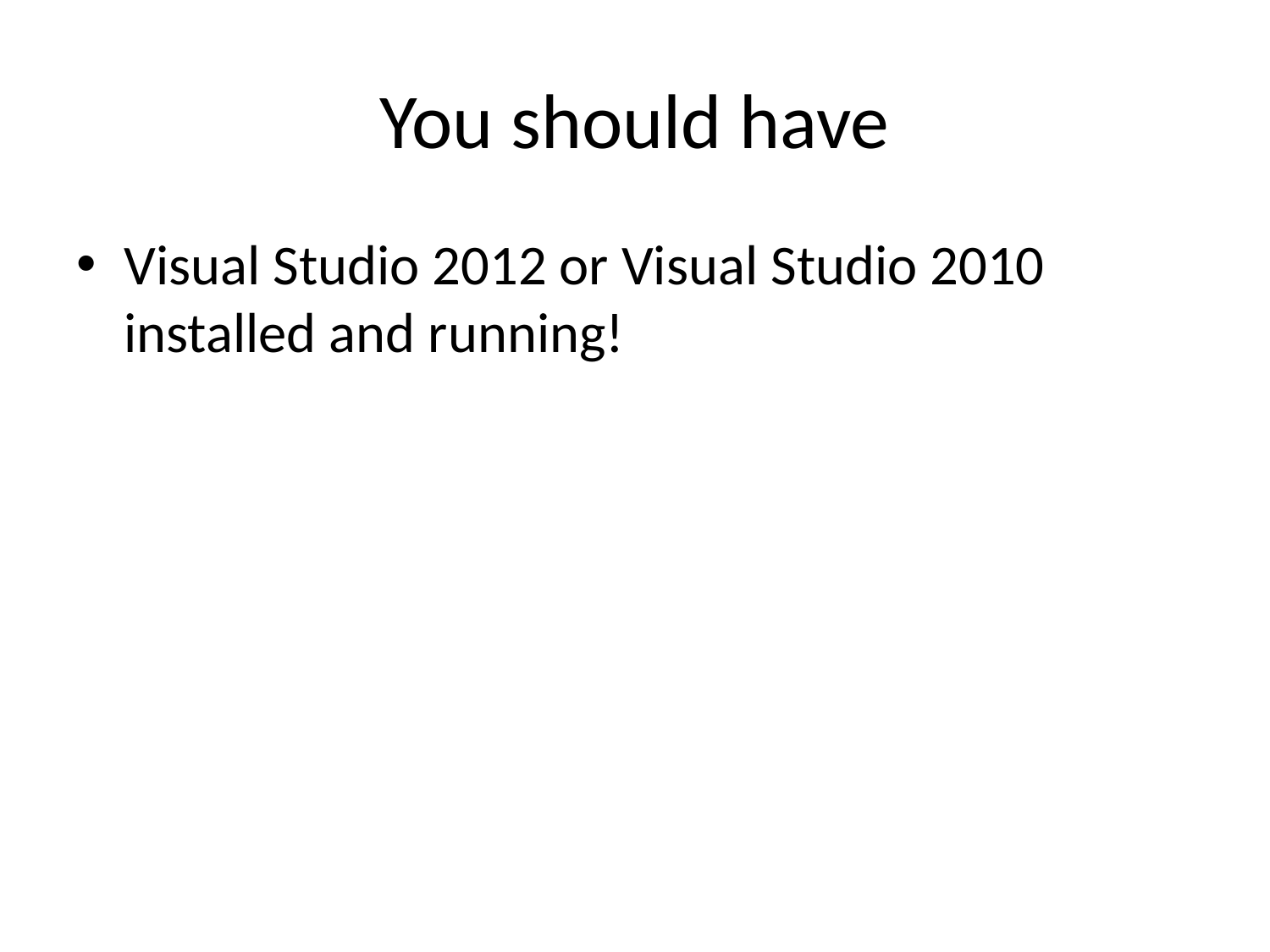

# You should have
Visual Studio 2012 or Visual Studio 2010 installed and running!